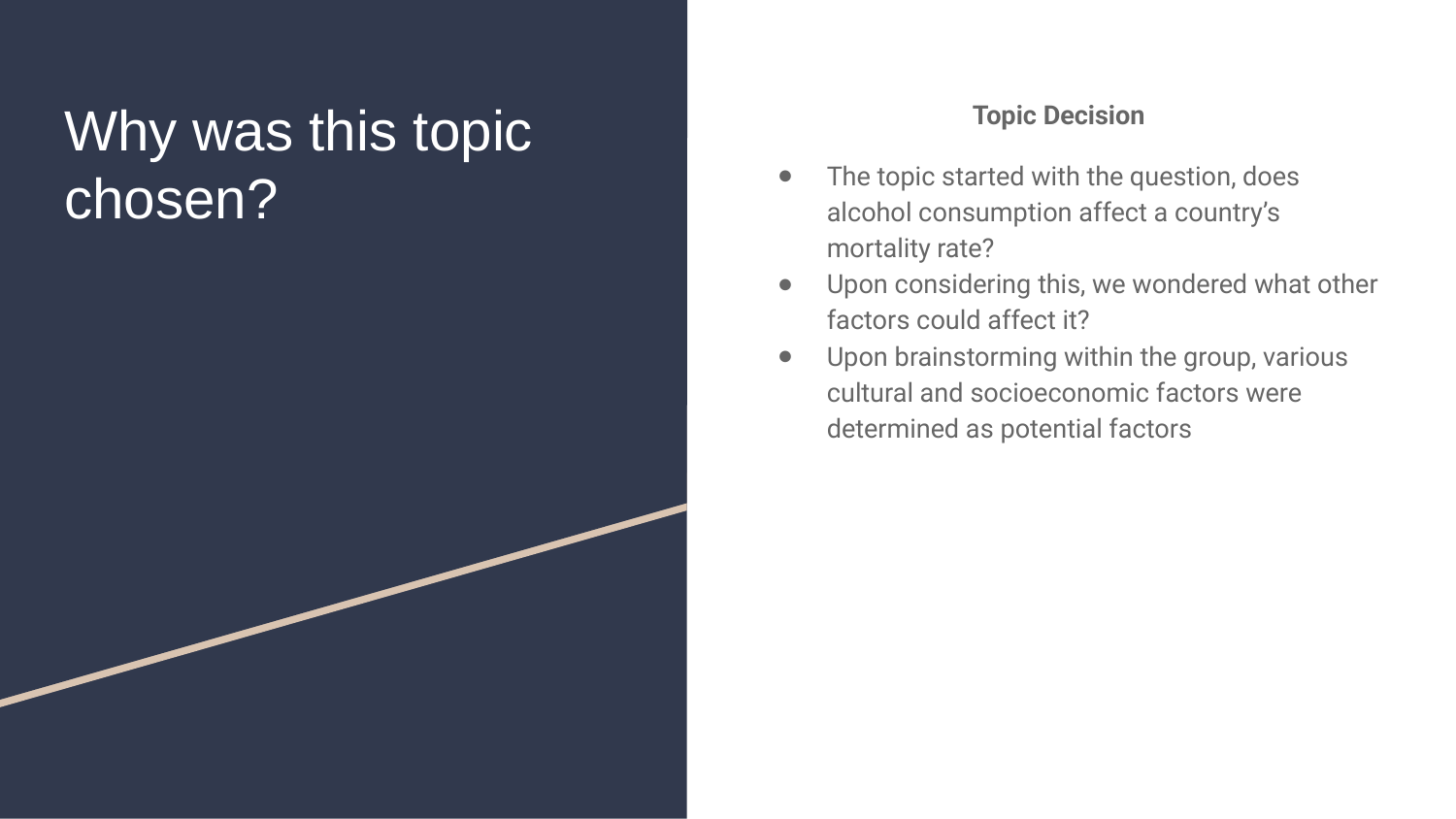

# Why was this topic chosen?
Topic Decision
The topic started with the question, does alcohol consumption affect a country’s mortality rate?
Upon considering this, we wondered what other factors could affect it?
Upon brainstorming within the group, various cultural and socioeconomic factors were determined as potential factors